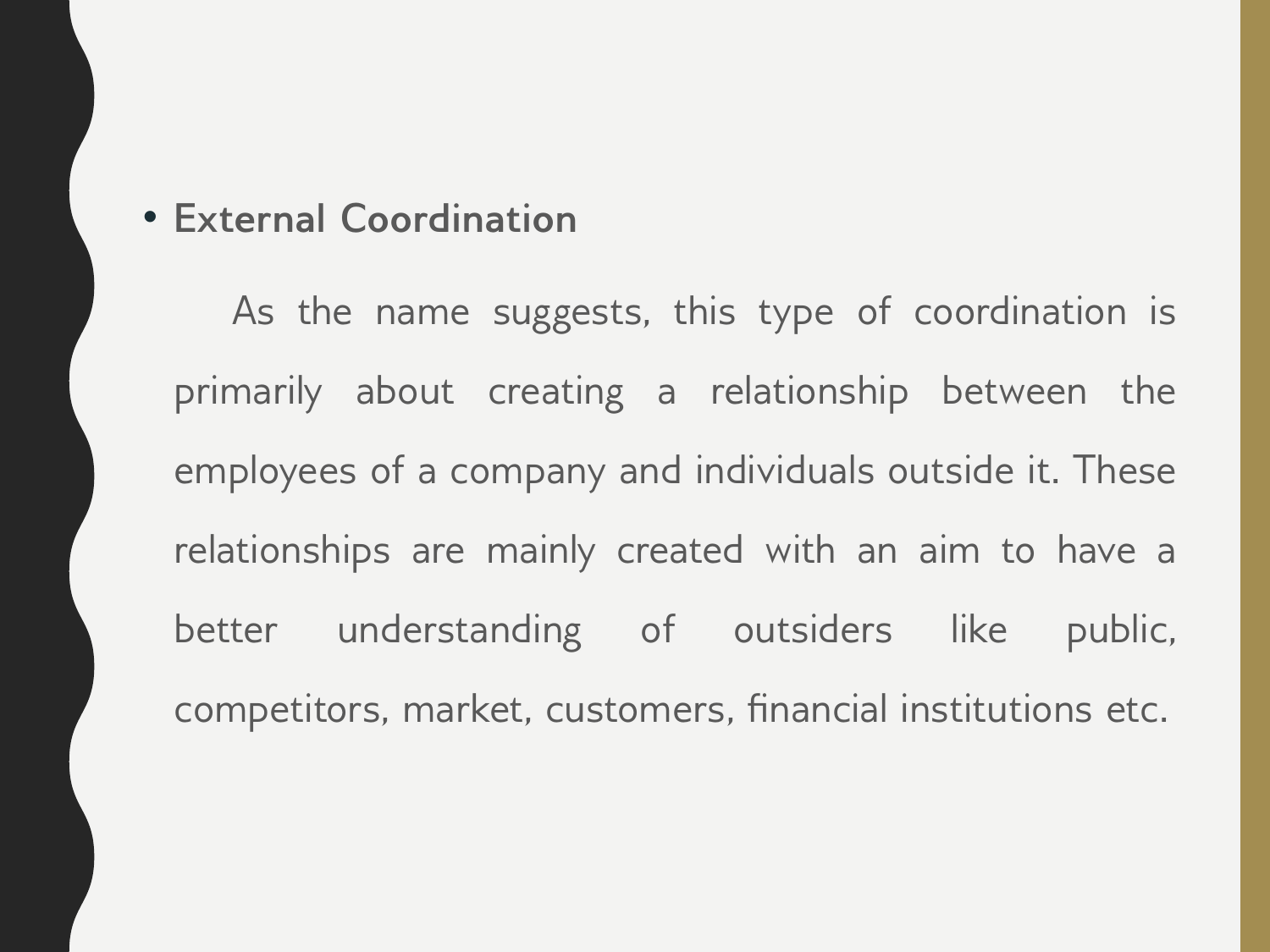

External Coordination
    As the name suggests, this type of coordination is primarily about creating a relationship between the employees of a company and individuals outside it. These relationships are mainly created with an aim to have a better understanding of outsiders like public, competitors, market, customers, financial institutions etc.